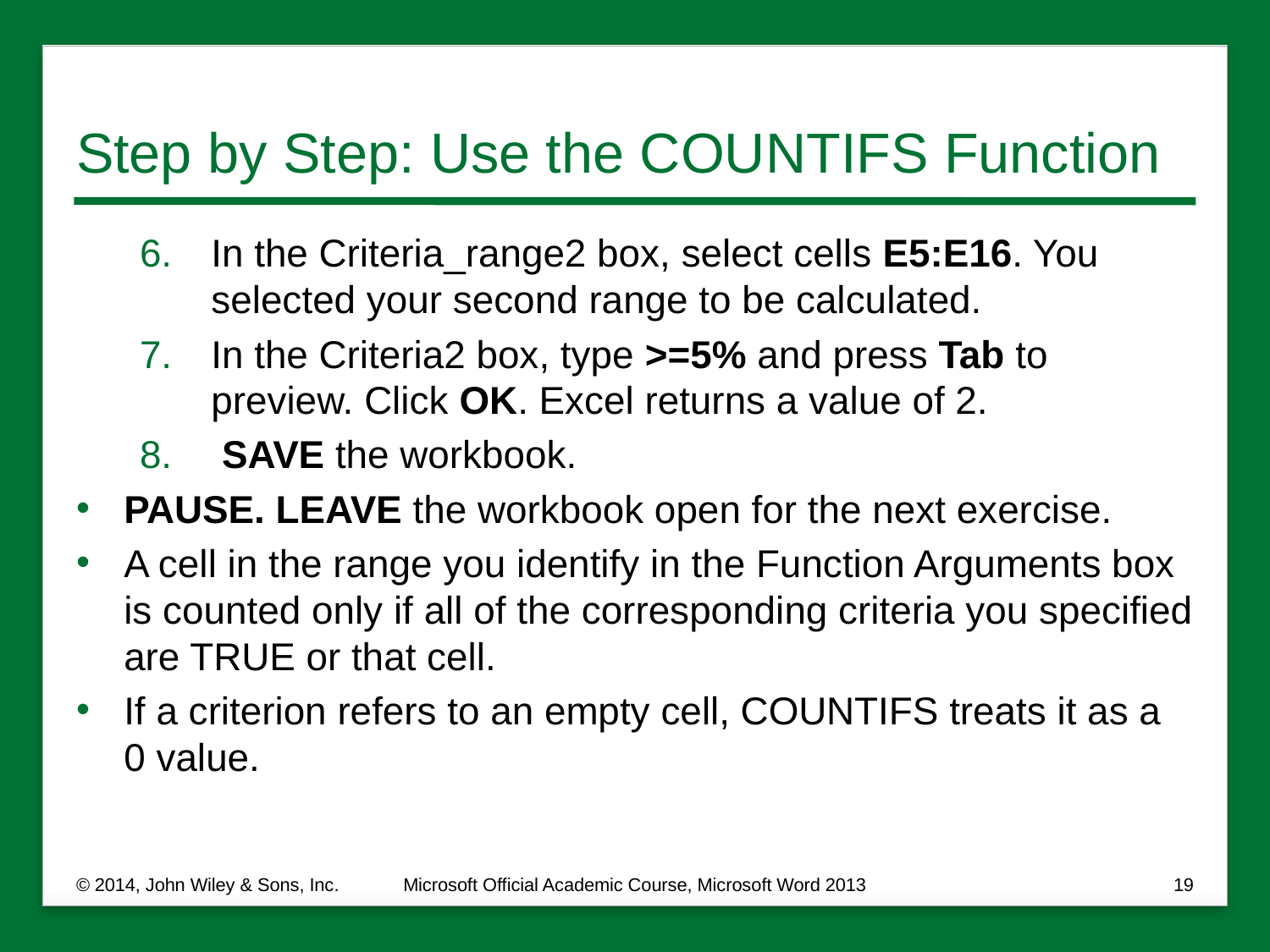

# Step by Step: Use the COUNTIFS Function
In the Criteria_range2 box, select cells E5:E16. You selected your second range to be calculated.
In the Criteria2 box, type >=5% and press Tab to preview. Click OK. Excel returns a value of 2.
 SAVE the workbook.
PAUSE. LEAVE the workbook open for the next exercise.
A cell in the range you identify in the Function Arguments box is counted only if all of the corresponding criteria you specified are TRUE or that cell.
If a criterion refers to an empty cell, COUNTIFS treats it as a 0 value.
© 2014, John Wiley & Sons, Inc.
Microsoft Official Academic Course, Microsoft Word 2013
19